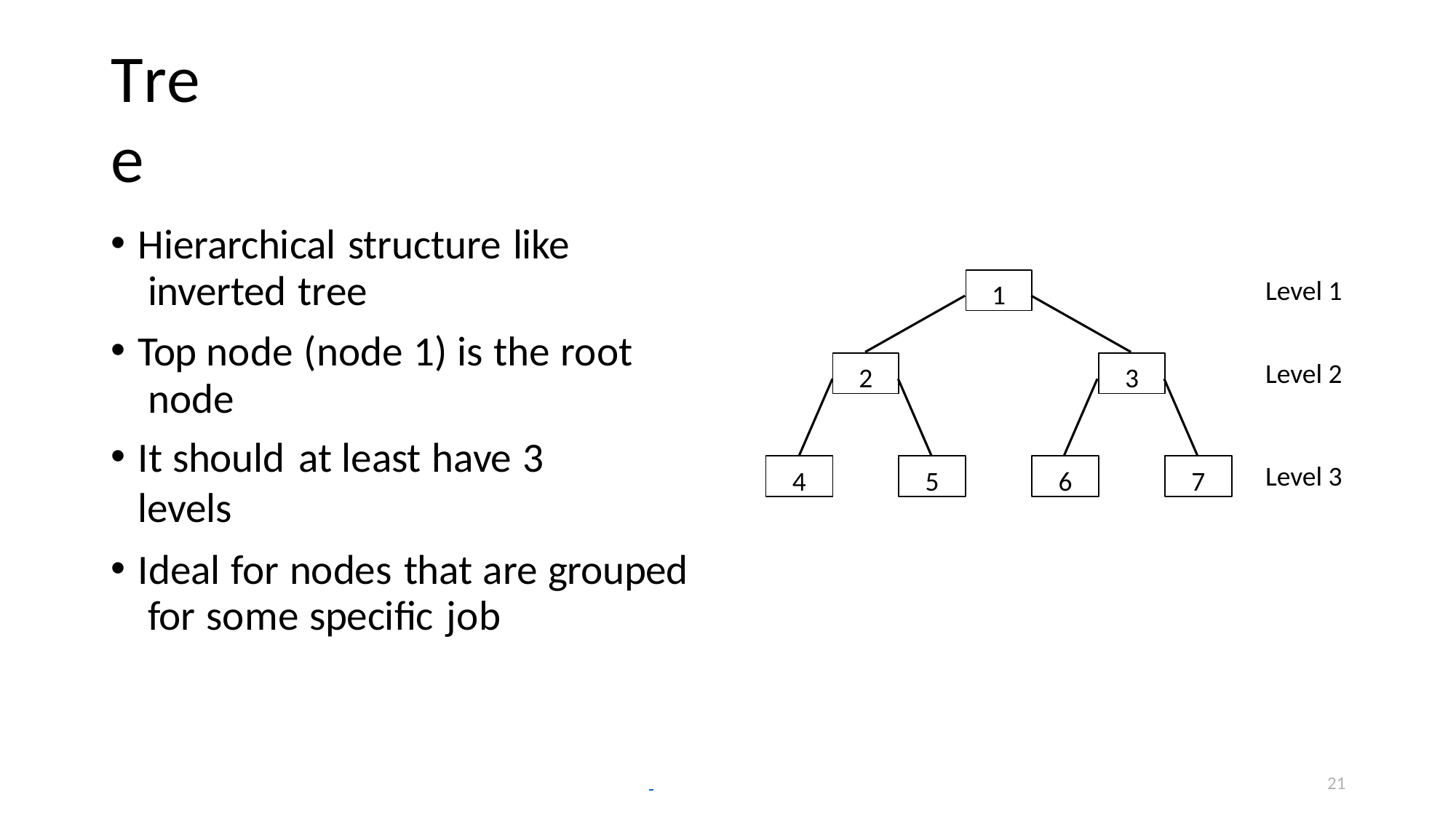

# Tree
Hierarchical structure like  inverted tree
Top node (node 1) is the root  node
It should at least have 3 levels
Ideal for nodes that are grouped  for some specific job
1
Level 1

2
3
Level 2

4
5
6
7
Level 3

21